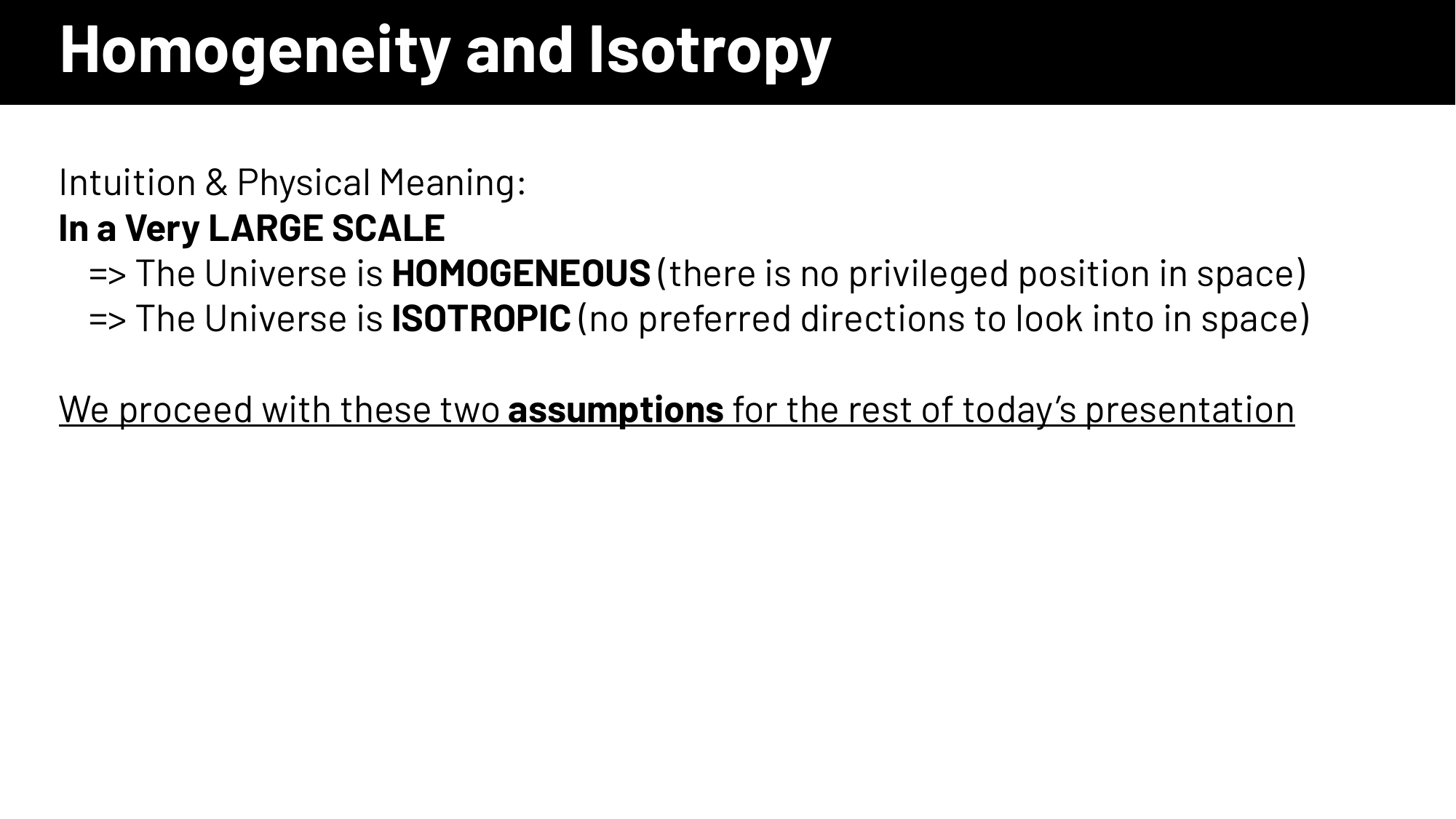

# Homogeneity and Isotropy
Intuition & Physical Meaning:

    => The Universe is HOMOGENEOUS (there is no privileged position in space)
    => The Universe is ISOTROPIC (no preferred directions to look into in space)

We proceed with these two assumptions for the rest of today’s presentation
In a Very LARGE SCALE